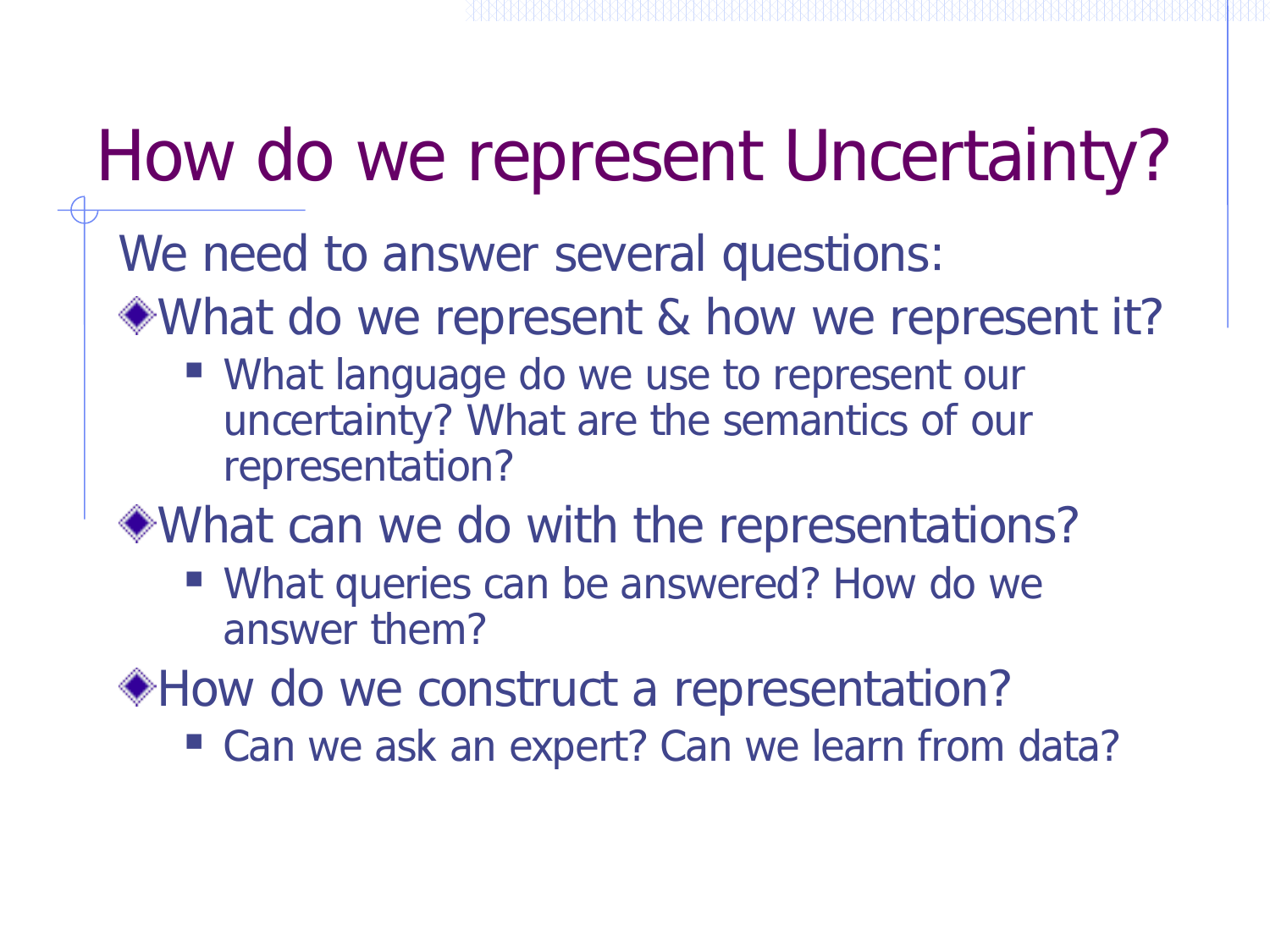

# How do we represent Uncertainty?
We need to answer several questions:
What do we represent & how we represent it?
What language do we use to represent our uncertainty? What are the semantics of our representation?
What can we do with the representations?
What queries can be answered? How do we answer them?
How do we construct a representation?
Can we ask an expert? Can we learn from data?